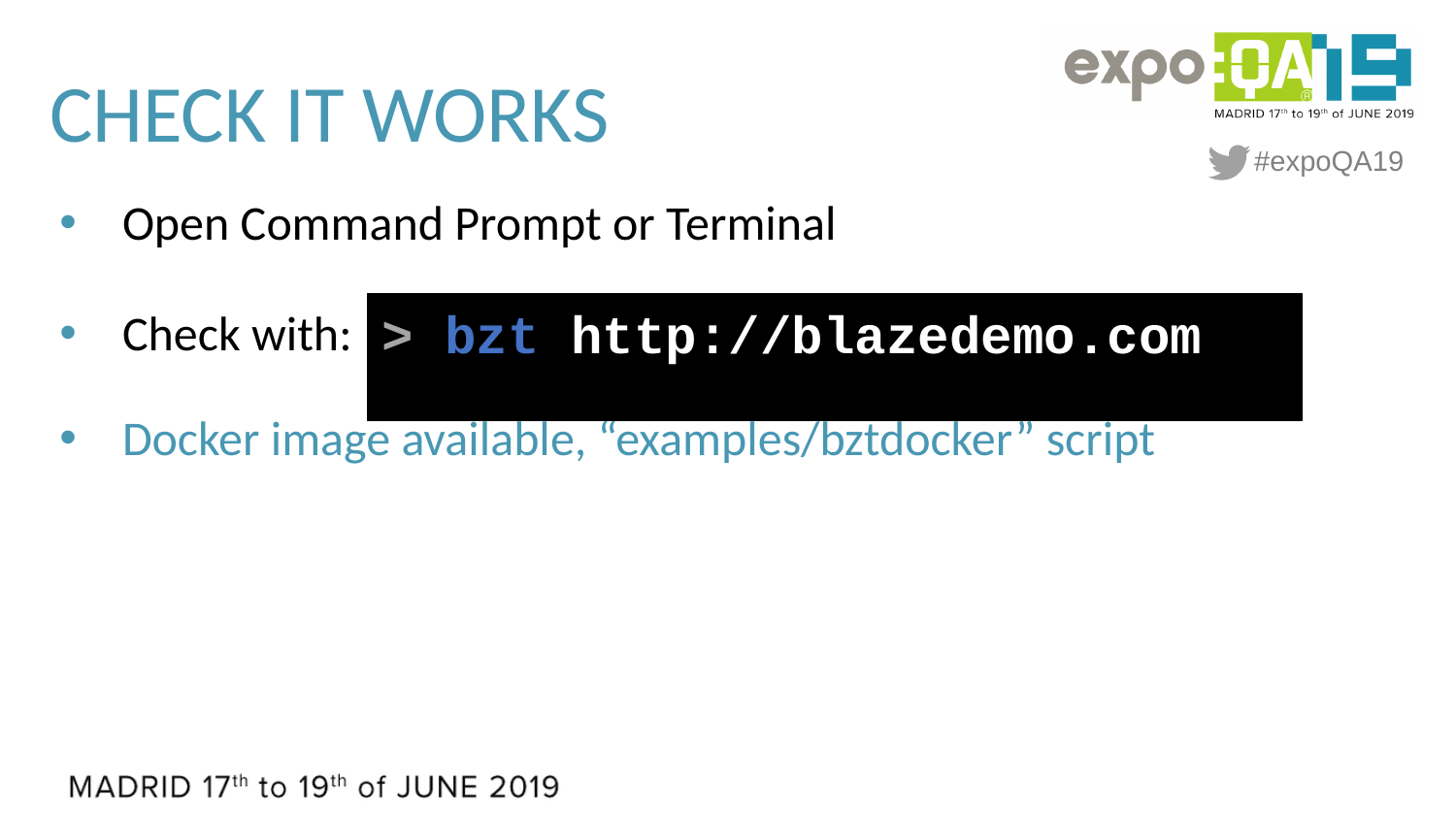

# Check it Works
Open Command Prompt or Terminal
Check with:
Docker image available, “examples/bztdocker” script

> bzt http://blazedemo.com